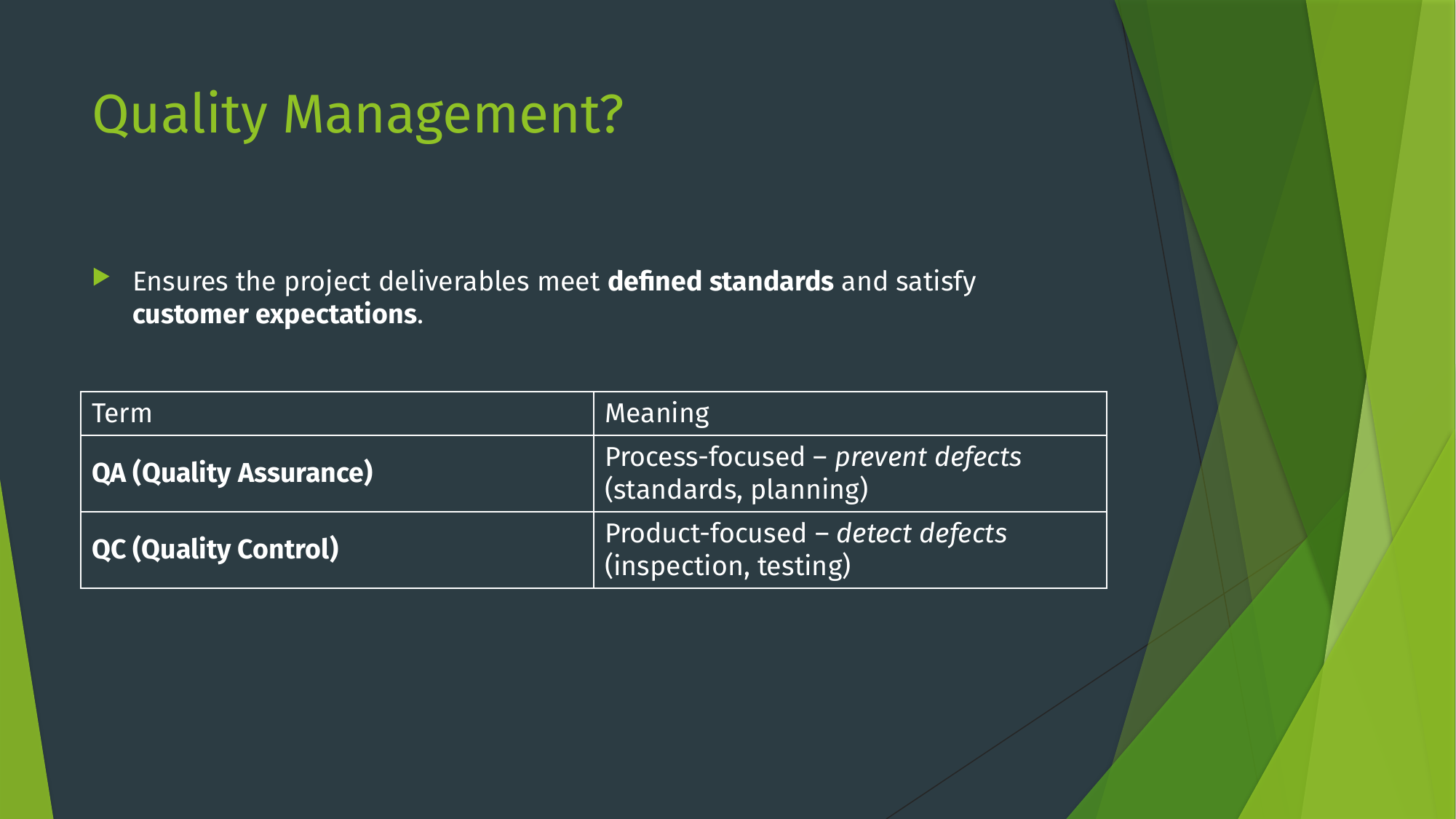

# Quality Management?
Ensures the project deliverables meet defined standards and satisfy customer expectations.

| Term | Meaning |
| --- | --- |
| QA (Quality Assurance) | Process-focused – prevent defects (standards, planning) |
| QC (Quality Control) | Product-focused – detect defects (inspection, testing) |